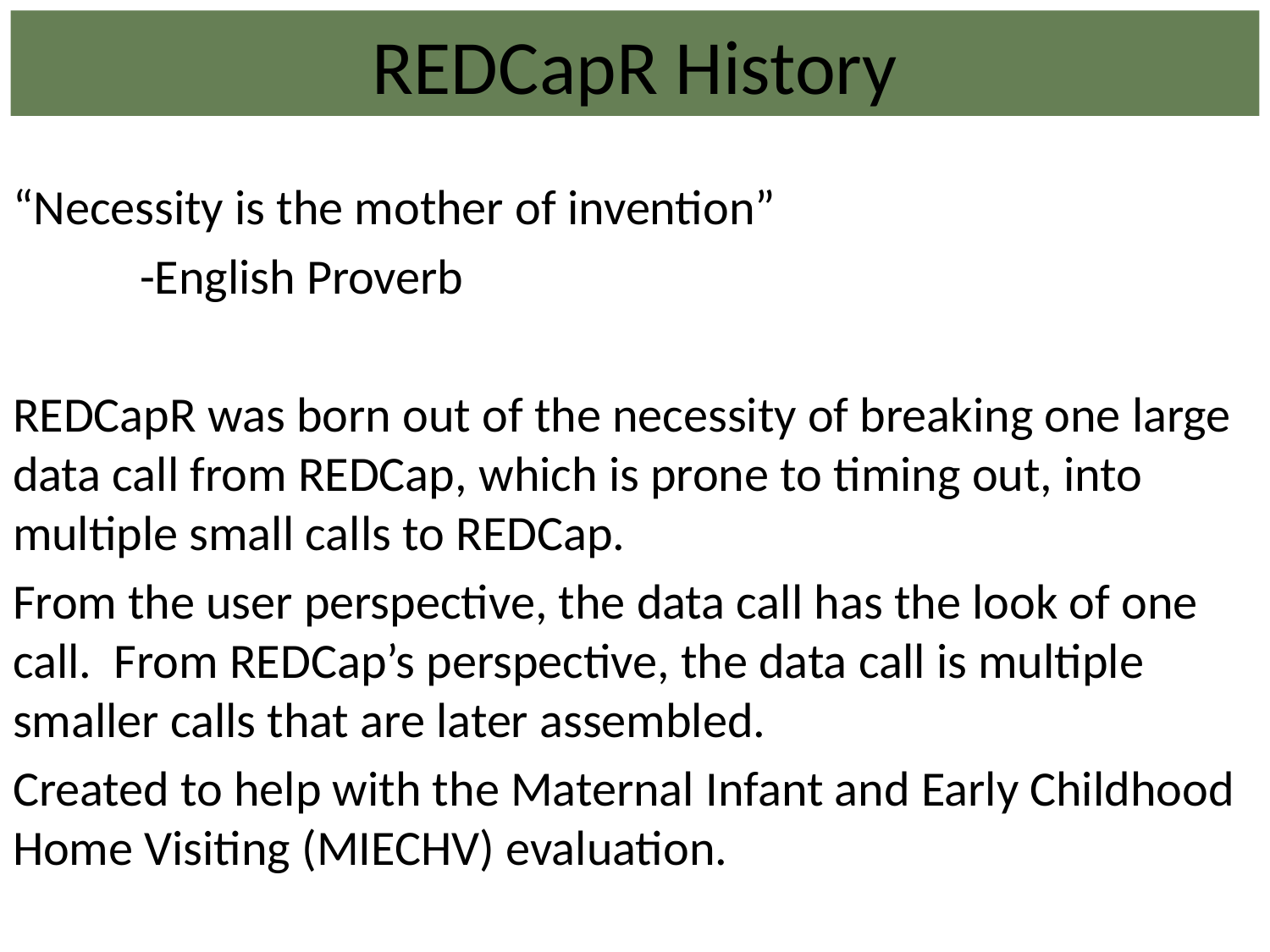

REDCapR History
“Necessity is the mother of invention”
	-English Proverb

REDCapR was born out of the necessity of breaking one large data call from REDCap, which is prone to timing out, into multiple small calls to REDCap.
From the user perspective, the data call has the look of one call.  From REDCap’s perspective, the data call is multiple smaller calls that are later assembled.
Created to help with the Maternal Infant and Early Childhood Home Visiting (MIECHV) evaluation.